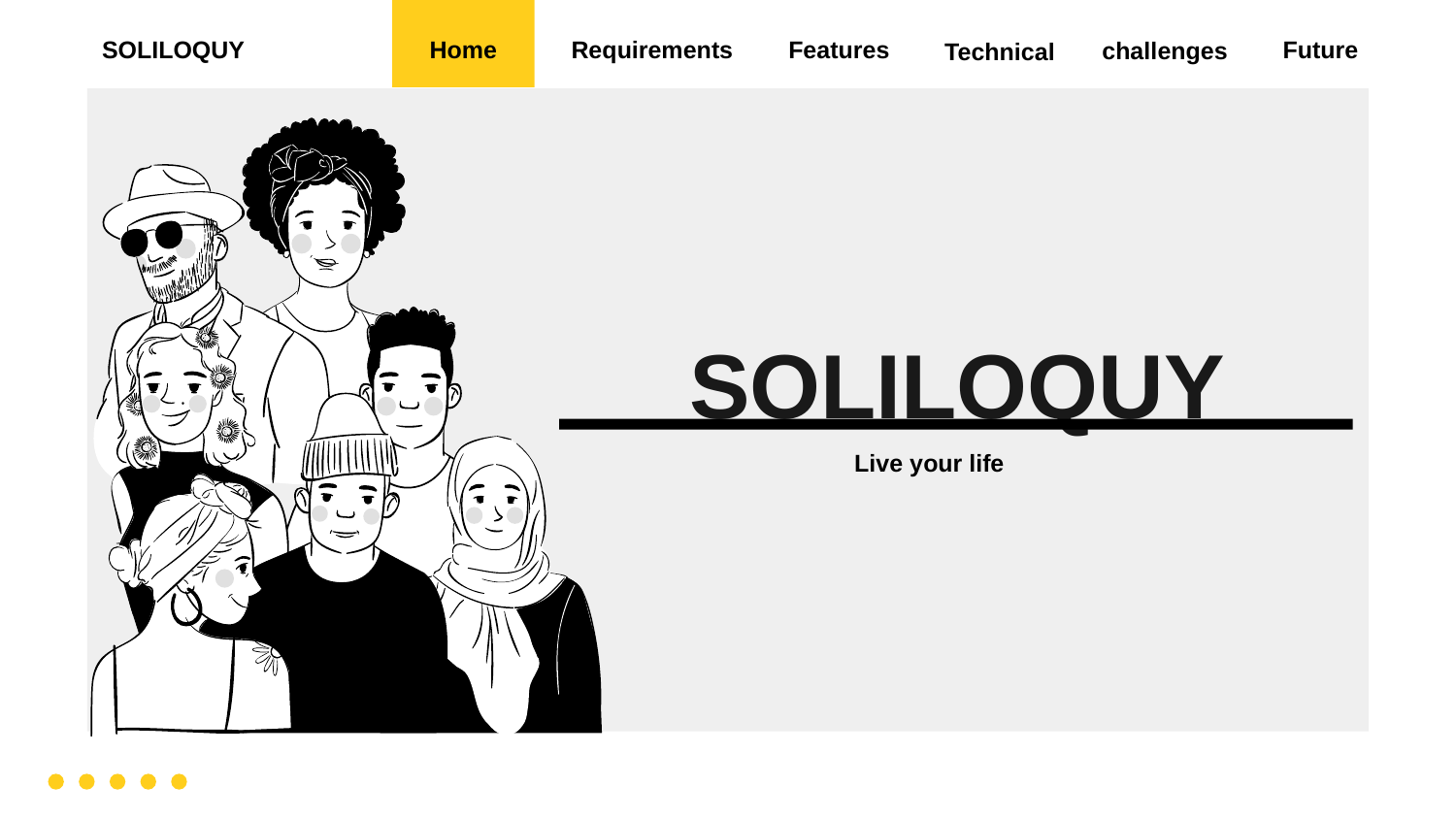

Technical
Future
SOLILOQUY
Home
Requirements
Features
challenges

# SOLILOQUY

Live your life